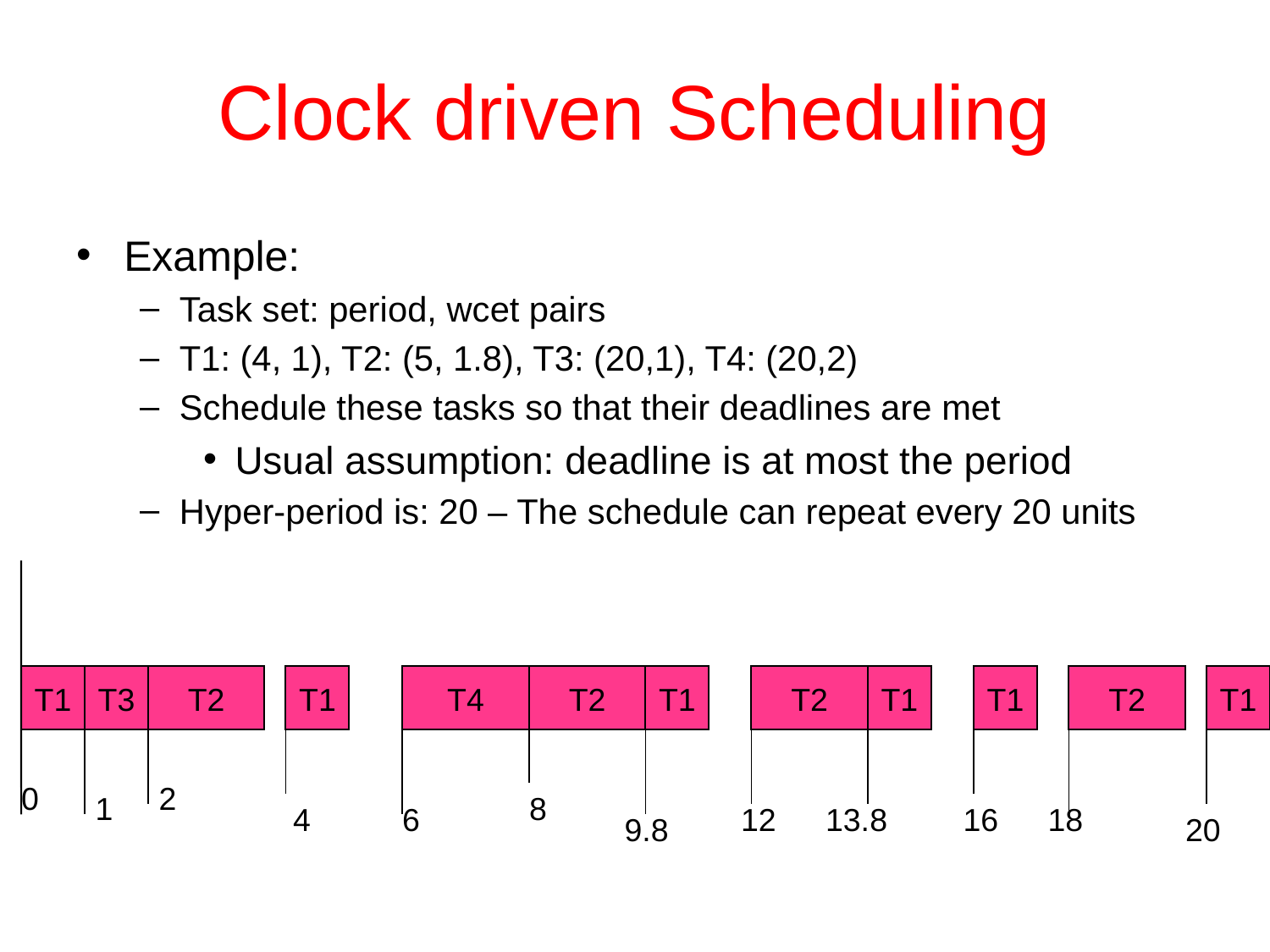

# Clock driven Scheduling
Example:
Task set: period, wcet pairs
T1: (4, 1), T2: (5, 1.8), T3: (20,1), T4: (20,2)
Schedule these tasks so that their deadlines are met
Usual assumption: deadline is at most the period
Hyper-period is: 20 – The schedule can repeat every 20 units

T1
T3
T2
T1
T4
T2
T1
T2
T1
T1
T2
T1
 0
 2
 1
 8
   4
 6
 12
 13.8
 16
 18

 9.8
 20